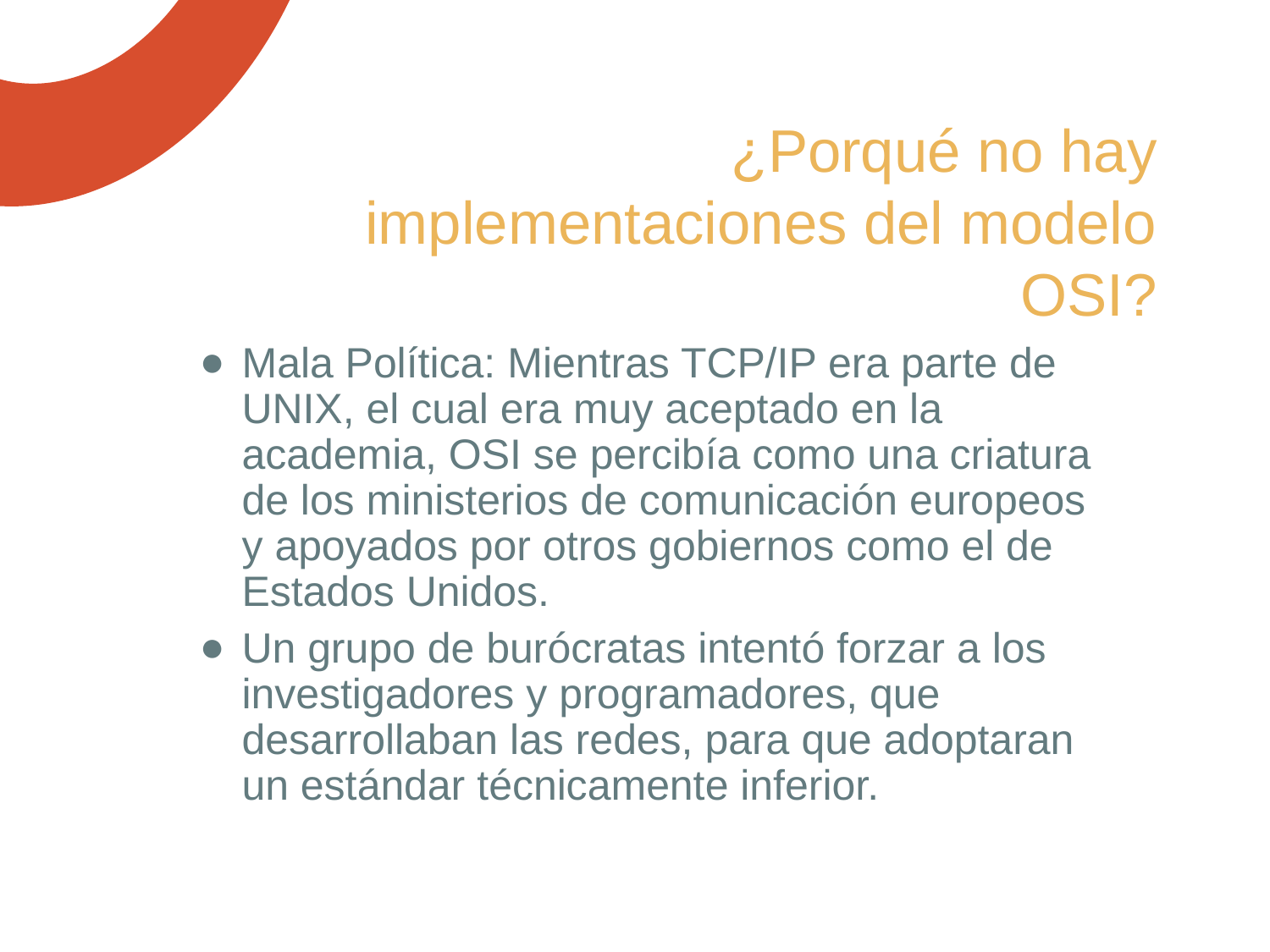

# ¿Porqué no hay implementaciones del modelo OSI?
Mala Política: Mientras TCP/IP era parte de UNIX, el cual era muy aceptado en la academia, OSI se percibía como una criatura de los ministerios de comunicación europeos y apoyados por otros gobiernos como el de Estados Unidos.
Un grupo de burócratas intentó forzar a los investigadores y programadores, que  desarrollaban las redes, para que adoptaran un estándar técnicamente inferior.